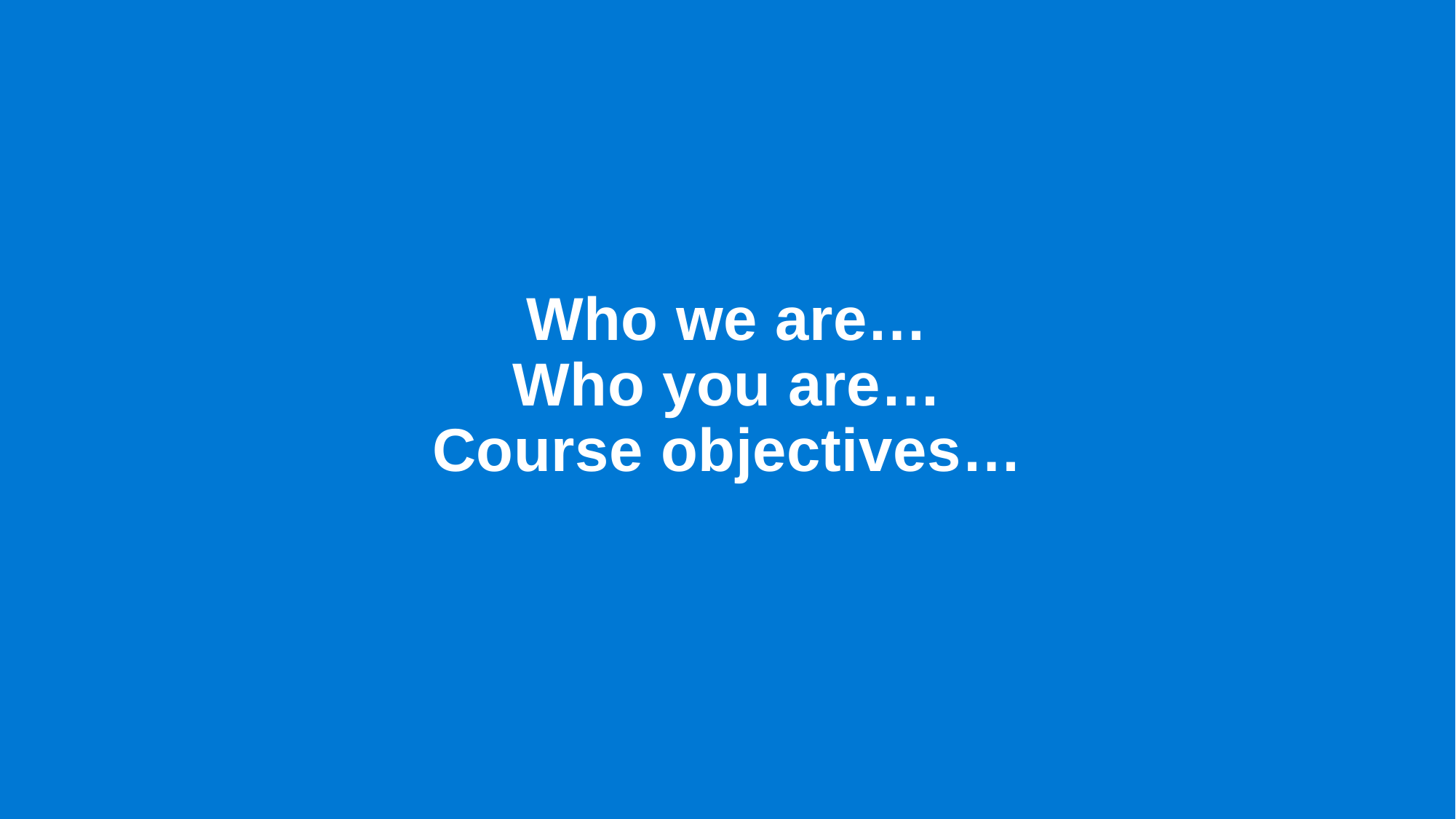

# Who we are… Who you are… Course objectives…